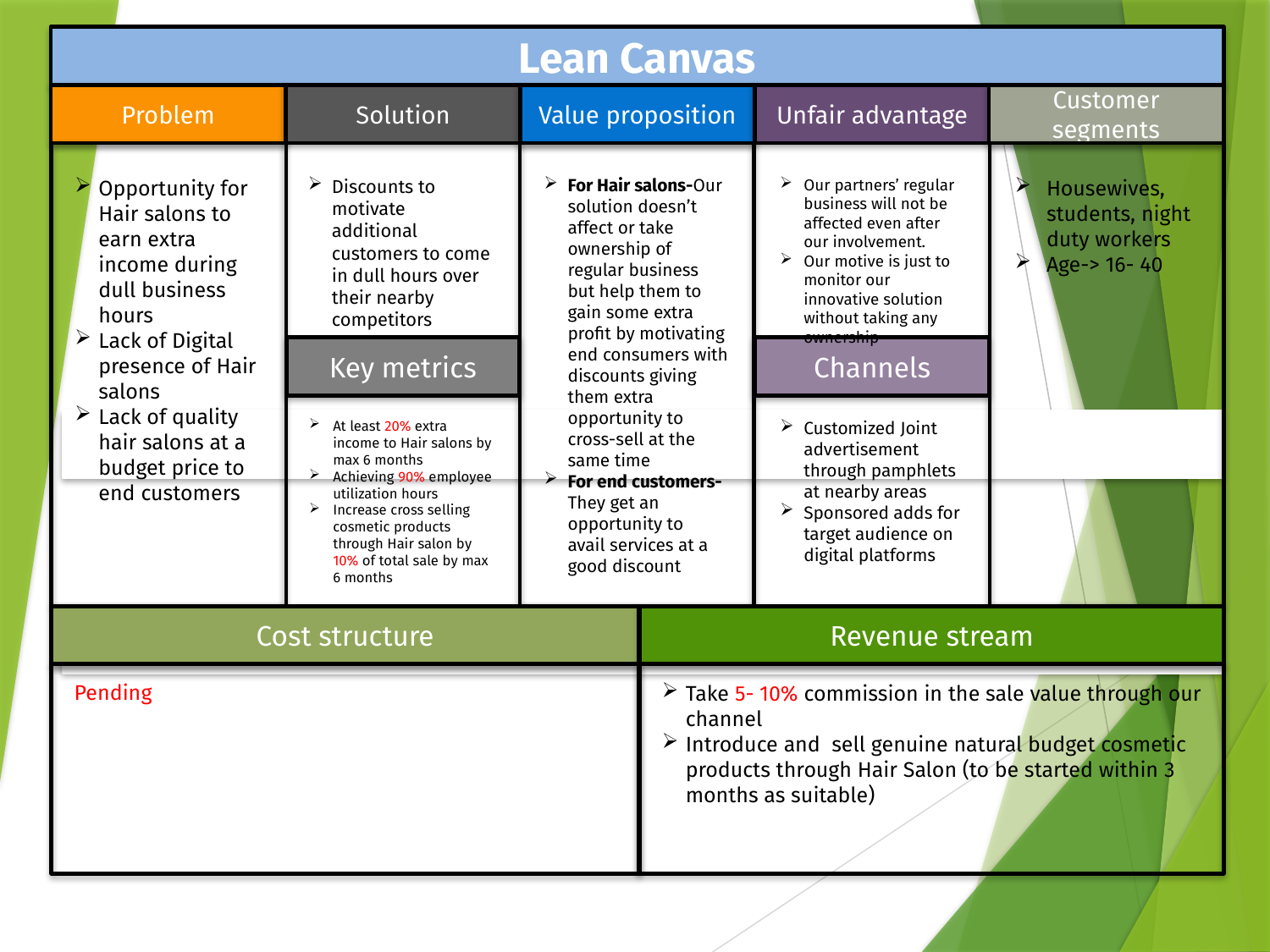

Lean Canvas
Problem
Solution
Value proposition
Unfair advantage
Customer segments

For Hair salons-Our solution doesn’t affect or take ownership of regular business but help them to gain some extra profit by motivating end consumers with discounts giving them extra opportunity to cross-sell at the same time
For end customers- They get an opportunity to  avail services at a good discount
Discounts to motivate additional customers to come in dull hours over their nearby competitors
Our partners’ regular business will not be affected even after our involvement.
Our motive is just to monitor our innovative solution without taking any ownership

Opportunity for Hair salons to earn extra income during dull business hours
Lack of Digital presence of Hair salons
Lack of quality hair salons at a budget price to end customers
Housewives, students, night duty workers
Age-> 16- 40

Key metrics
Channels
At least 20% extra income to Hair salons by max 6 months
Achieving 90% employee utilization hours
Increase cross selling cosmetic products through Hair salon by 10% of total sale by max 6 months

Customized Joint advertisement through pamphlets at nearby areas
Sponsored adds for target audience on digital platforms

Revenue stream
Cost structure

Pending
Take 5- 10% commission in the sale value through our channel
Introduce and  sell genuine natural budget cosmetic products through Hair Salon (to be started within 3 months as suitable)